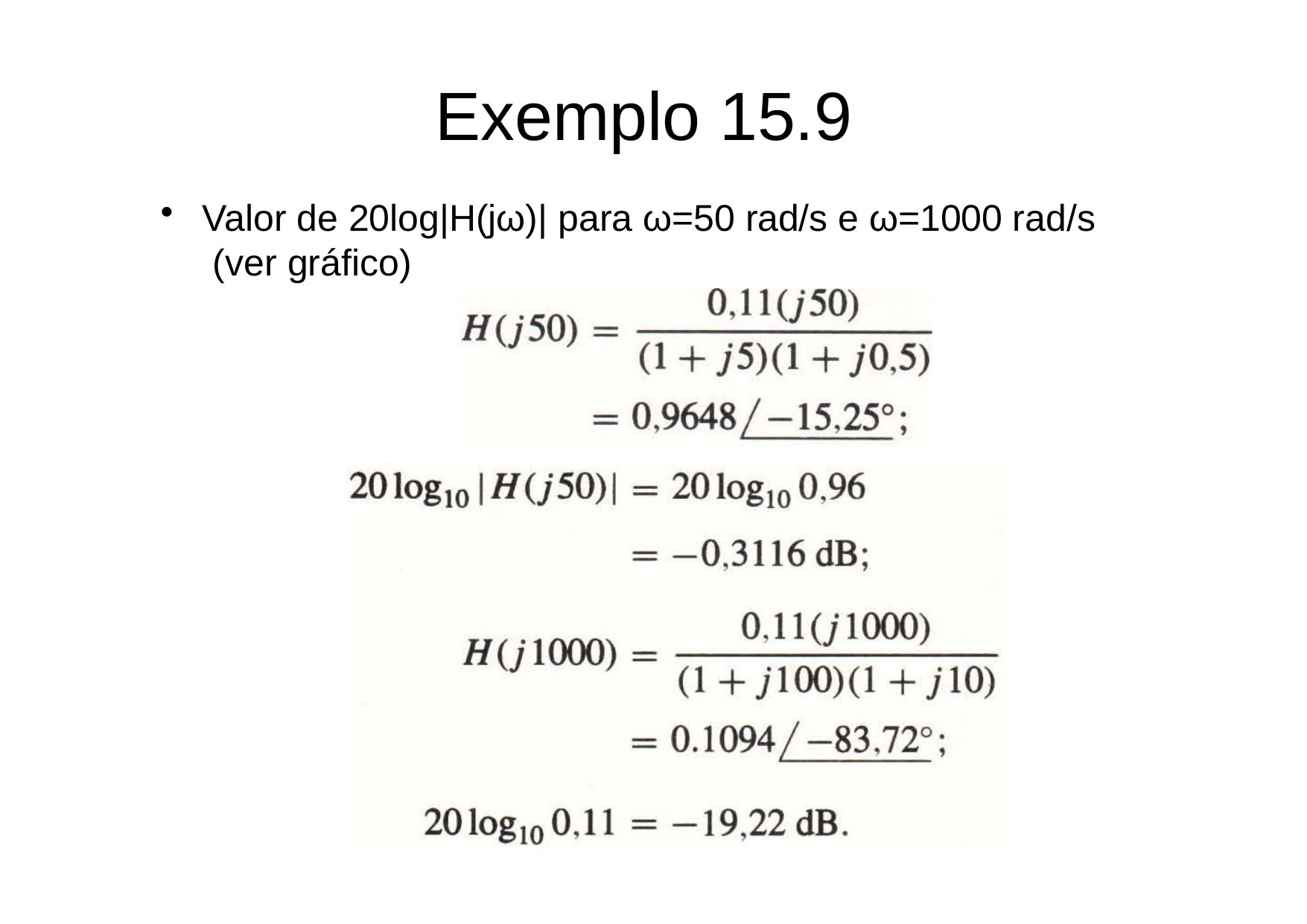

# Exemplo 15.9
Valor de 20log|H(jω)| para ω=50 rad/s e ω=1000 rad/s  (ver gráfico)